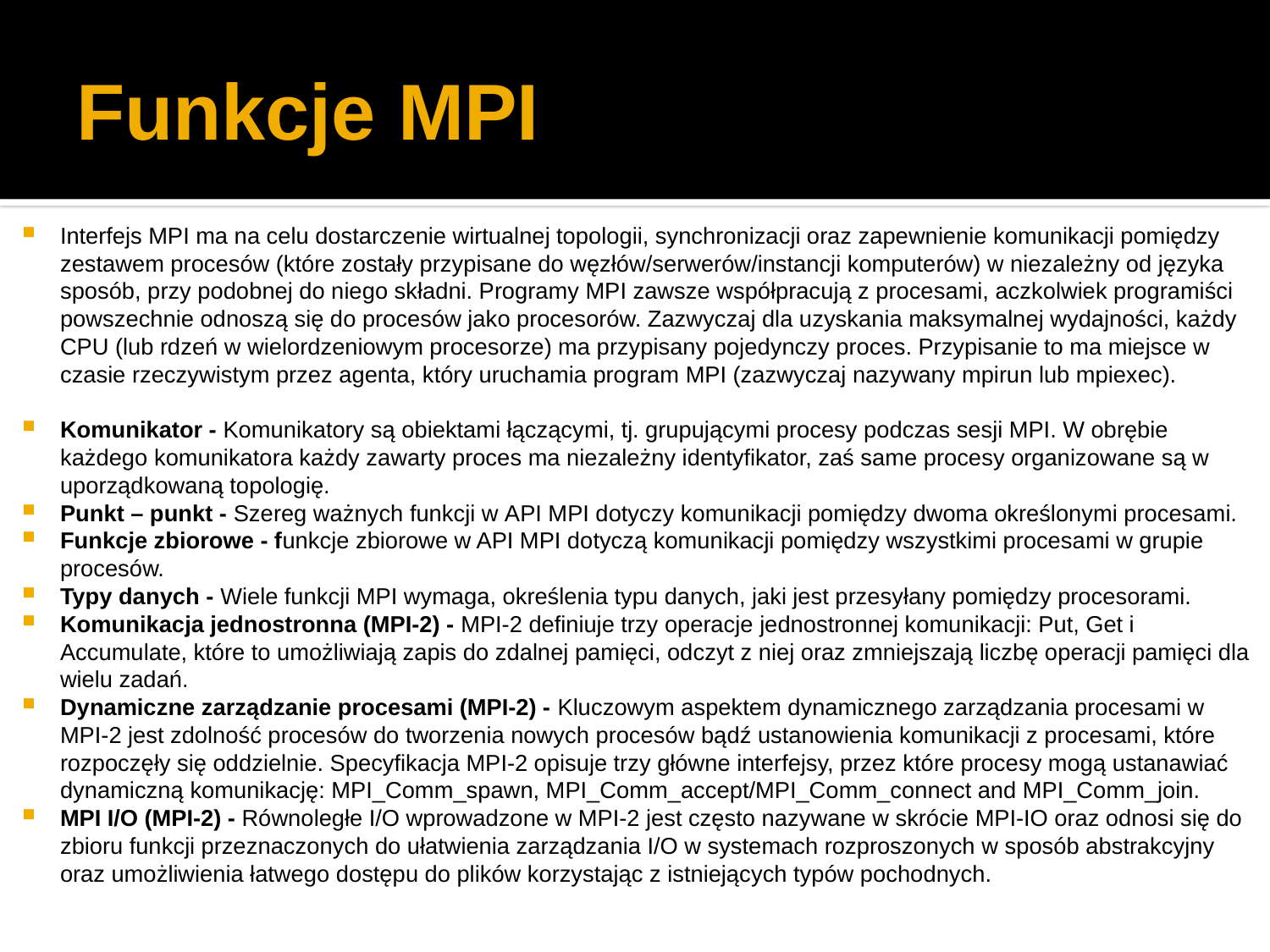

# Funkcje MPI
Interfejs MPI ma na celu dostarczenie wirtualnej topologii, synchronizacji oraz zapewnienie komunikacji pomiędzy zestawem procesów (które zostały przypisane do węzłów/serwerów/instancji komputerów) w niezależny od języka sposób, przy podobnej do niego składni. Programy MPI zawsze współpracują z procesami, aczkolwiek programiści powszechnie odnoszą się do procesów jako procesorów. Zazwyczaj dla uzyskania maksymalnej wydajności, każdy CPU (lub rdzeń w wielordzeniowym procesorze) ma przypisany pojedynczy proces. Przypisanie to ma miejsce w czasie rzeczywistym przez agenta, który uruchamia program MPI (zazwyczaj nazywany mpirun lub mpiexec).

Komunikator - Komunikatory są obiektami łączącymi, tj. grupującymi procesy podczas sesji MPI. W obrębie każdego komunikatora każdy zawarty proces ma niezależny identyfikator, zaś same procesy organizowane są w uporządkowaną topologię.
Punkt – punkt - Szereg ważnych funkcji w API MPI dotyczy komunikacji pomiędzy dwoma określonymi procesami.
Funkcje zbiorowe - funkcje zbiorowe w API MPI dotyczą komunikacji pomiędzy wszystkimi procesami w grupie procesów.
Typy danych - Wiele funkcji MPI wymaga, określenia typu danych, jaki jest przesyłany pomiędzy procesorami.
Komunikacja jednostronna (MPI-2) - MPI-2 definiuje trzy operacje jednostronnej komunikacji: Put, Get i Accumulate, które to umożliwiają zapis do zdalnej pamięci, odczyt z niej oraz zmniejszają liczbę operacji pamięci dla wielu zadań.
Dynamiczne zarządzanie procesami (MPI-2) - Kluczowym aspektem dynamicznego zarządzania procesami w MPI-2 jest zdolność procesów do tworzenia nowych procesów bądź ustanowienia komunikacji z procesami, które rozpoczęły się oddzielnie. Specyfikacja MPI-2 opisuje trzy główne interfejsy, przez które procesy mogą ustanawiać dynamiczną komunikację: MPI_Comm_spawn, MPI_Comm_accept/MPI_Comm_connect and MPI_Comm_join.
MPI I/O (MPI-2) - Równoległe I/O wprowadzone w MPI-2 jest często nazywane w skrócie MPI-IO oraz odnosi się do zbioru funkcji przeznaczonych do ułatwienia zarządzania I/O w systemach rozproszonych w sposób abstrakcyjny oraz umożliwienia łatwego dostępu do plików korzystając z istniejących typów pochodnych.